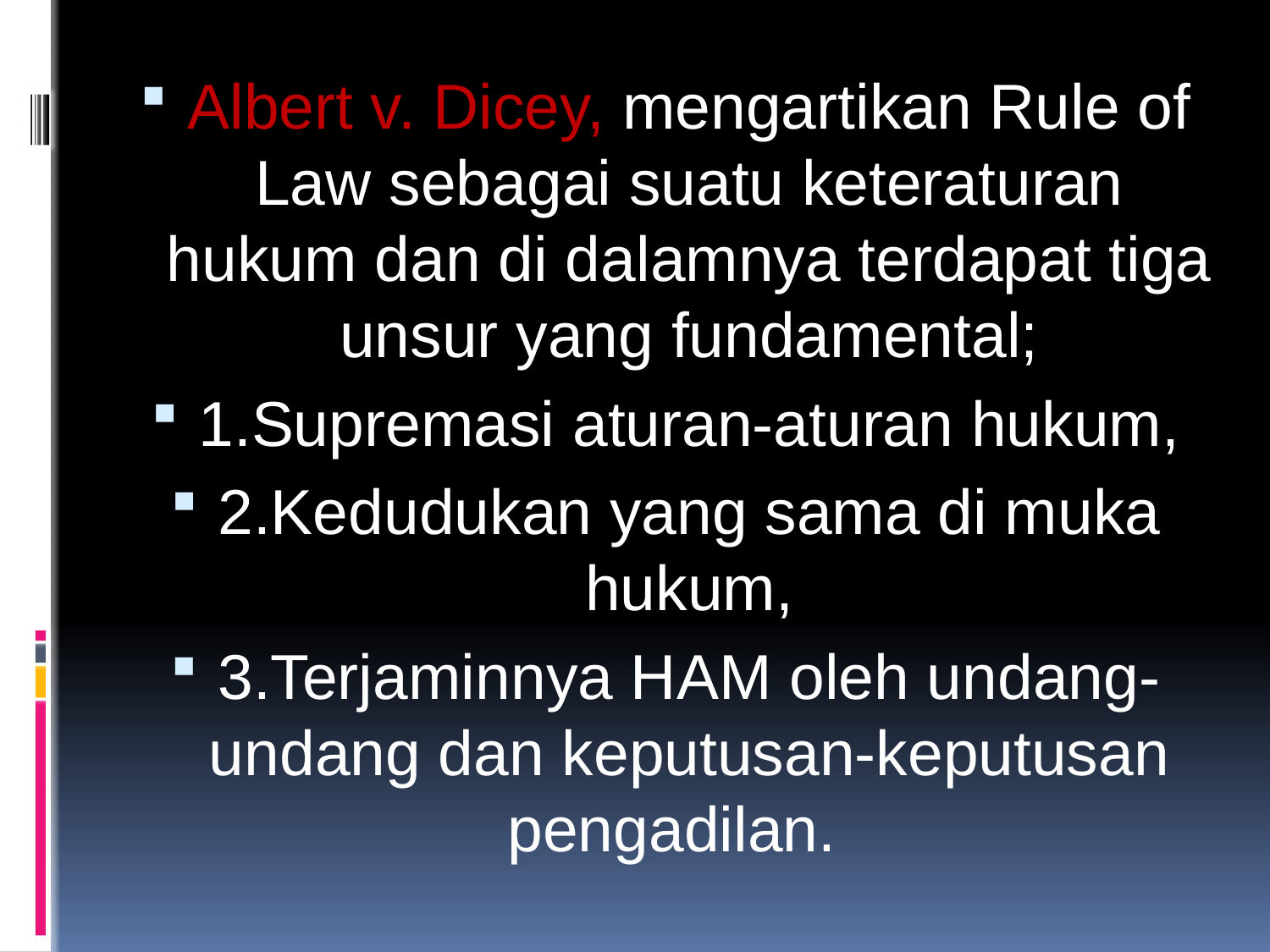

Albert v. Dicey, mengartikan Rule of Law sebagai suatu keteraturan hukum dan di dalamnya terdapat tiga unsur yang fundamental;
1.Supremasi aturan-aturan hukum,
2.Kedudukan yang sama di muka hukum,
3.Terjaminnya HAM oleh undang-undang dan keputusan-keputusan pengadilan.